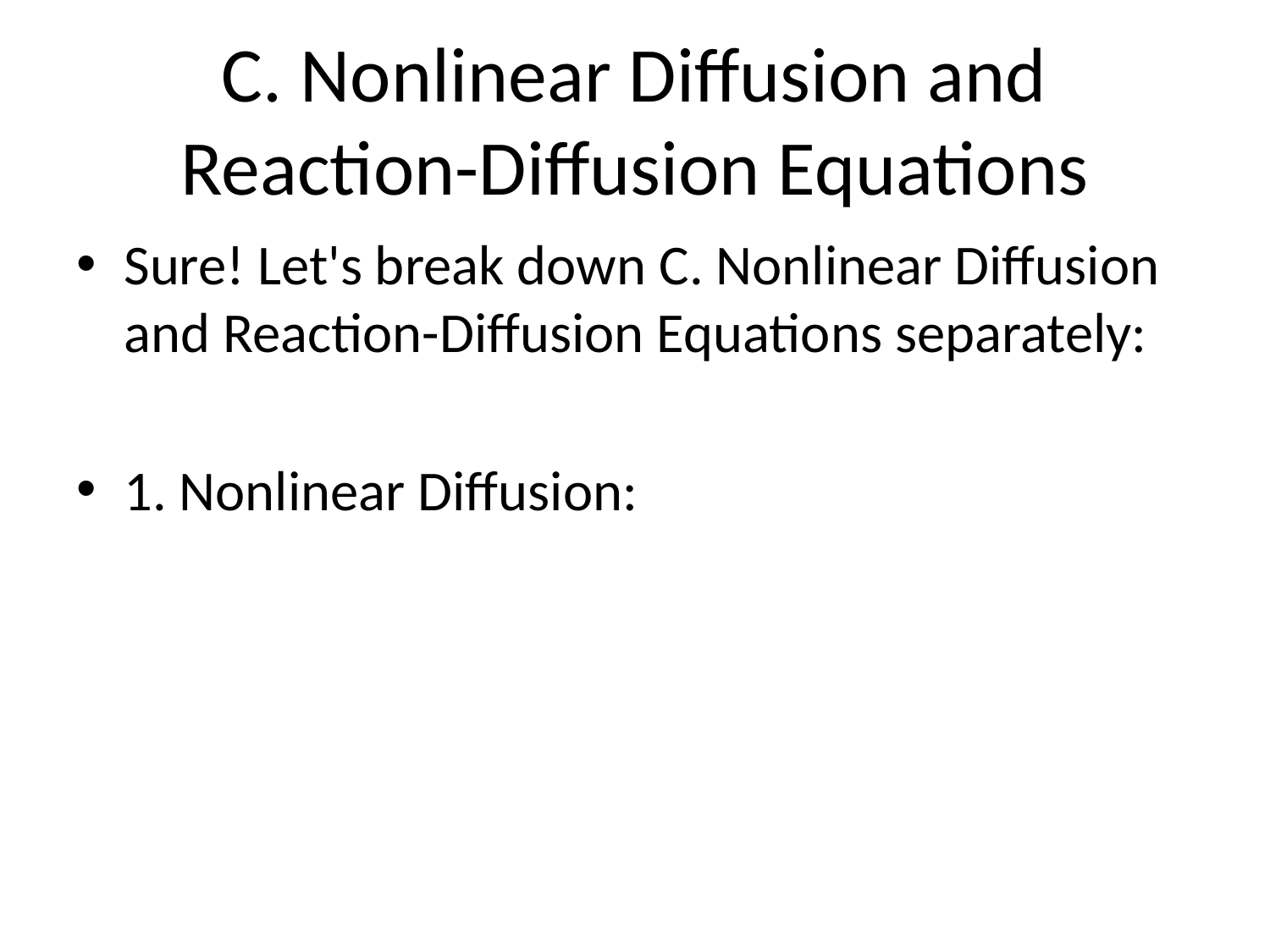

# C. Nonlinear Diffusion and Reaction-Diffusion Equations
Sure! Let's break down C. Nonlinear Diffusion and Reaction-Diffusion Equations separately:

1. Nonlinear Diffusion: